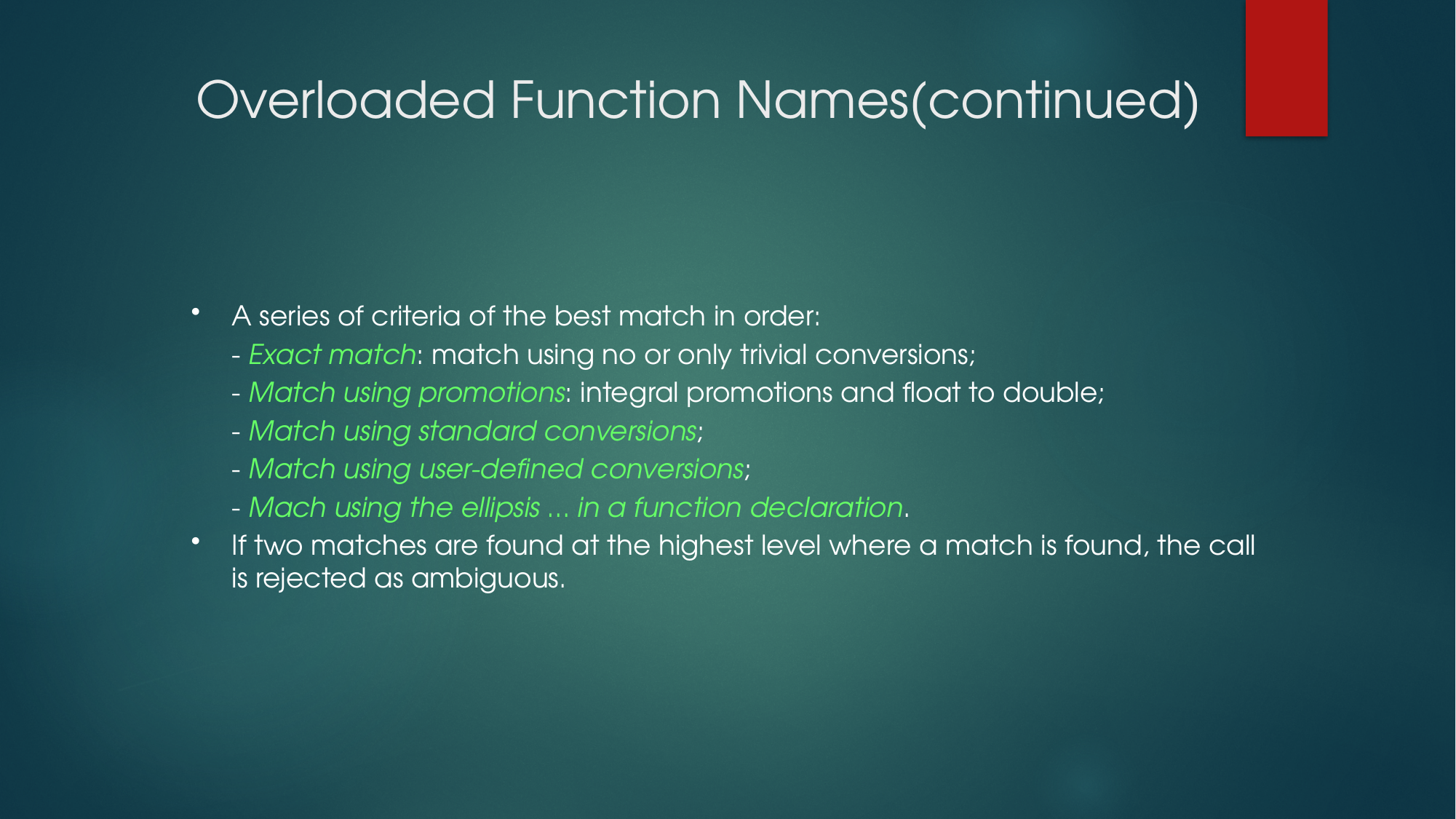

# Overloaded Function Names(continued)
A series of criteria of the best match in order:
	- Exact match: match using no or only trivial conversions;
	- Match using promotions: integral promotions and float to double;
	- Match using standard conversions;
	- Match using user-defined conversions;
	- Mach using the ellipsis … in a function declaration.
If two matches are found at the highest level where a match is found, the call is rejected as ambiguous.